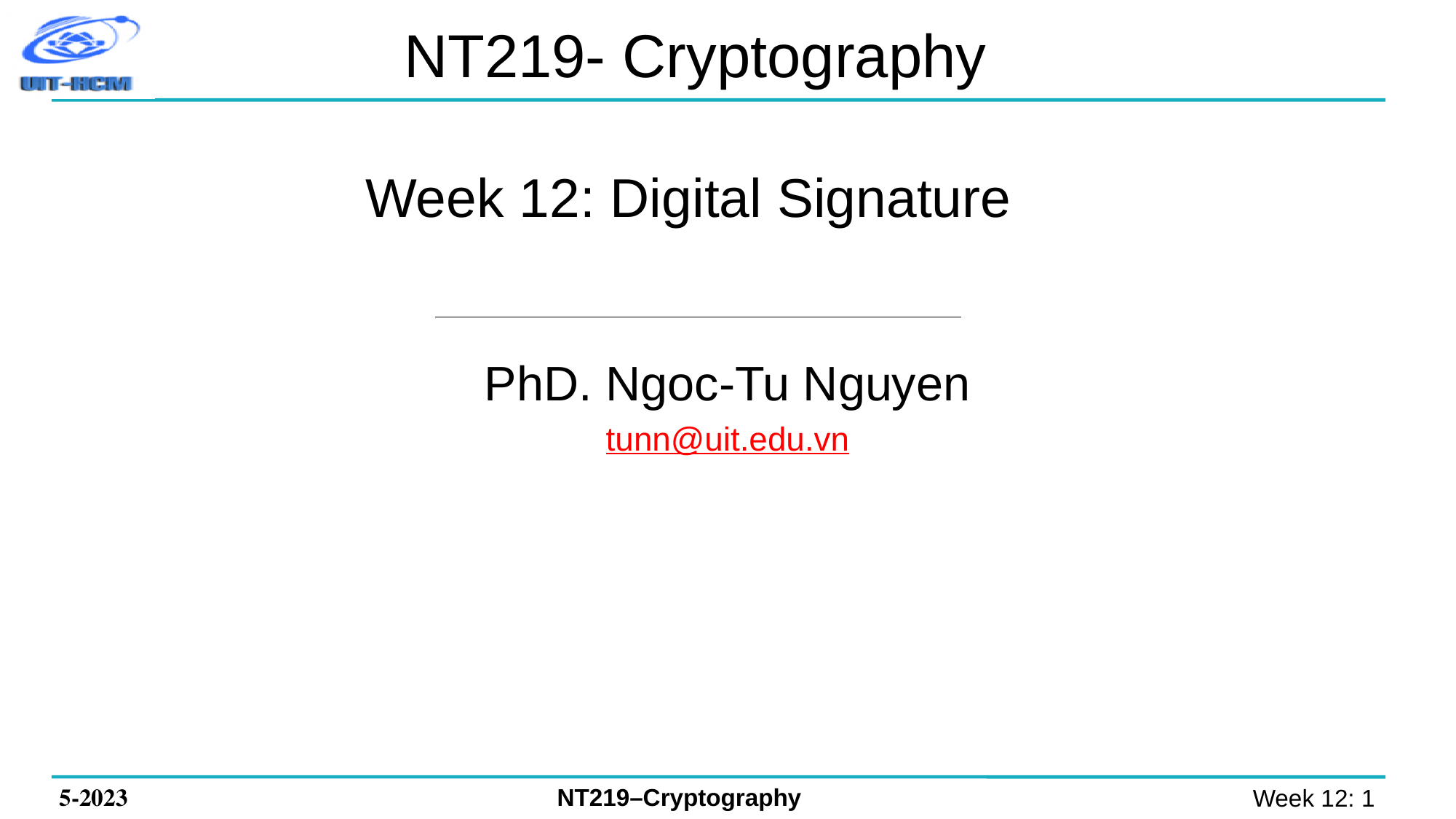

# NT219- Cryptography
Week 12: Digital Signature
PhD. Ngoc-Tu Nguyen
tunn@uit.edu.vn